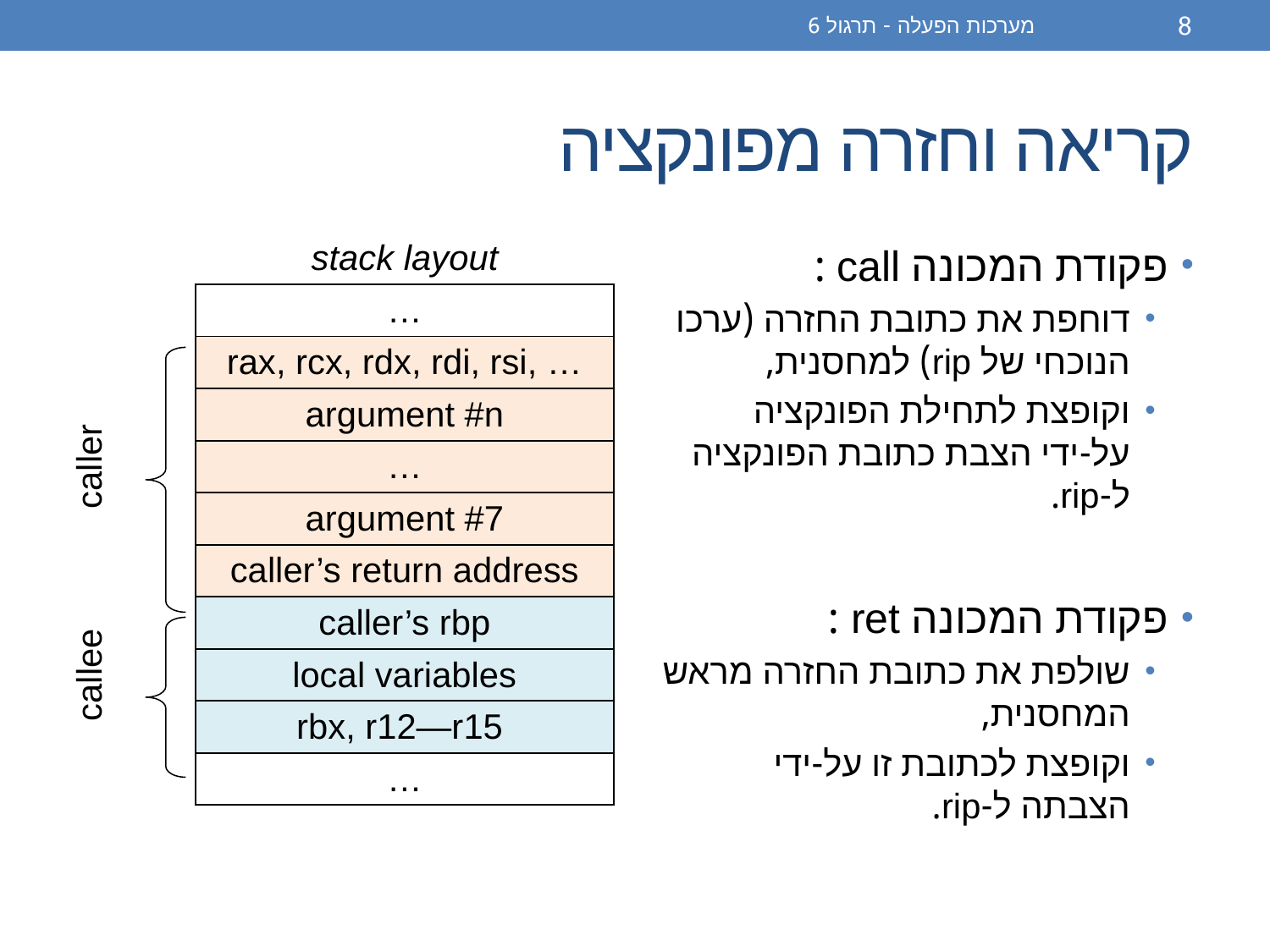

מערכות הפעלה - תרגול 6
8
# קריאה וחזרה מפונקציה
|  | stack layout |
| --- | --- |
|  | … |
| caller | rax, rcx, rdx, rdi, rsi, … |
|  | argument #n |
|  | … |
|  | argument #7 |
|  | caller’s return address |
| callee | caller’s rbp |
|  | local variables |
|  | rbx, r12—r15 |
|  | … |
פקודת המכונה call :
דוחפת את כתובת החזרה (ערכו הנוכחי של rip) למחסנית,
וקופצת לתחילת הפונקציה על-ידי הצבת כתובת הפונקציה ל-rip.

פקודת המכונה ret :
שולפת את כתובת החזרה מראש המחסנית,
וקופצת לכתובת זו על-ידי הצבתה ל-rip.